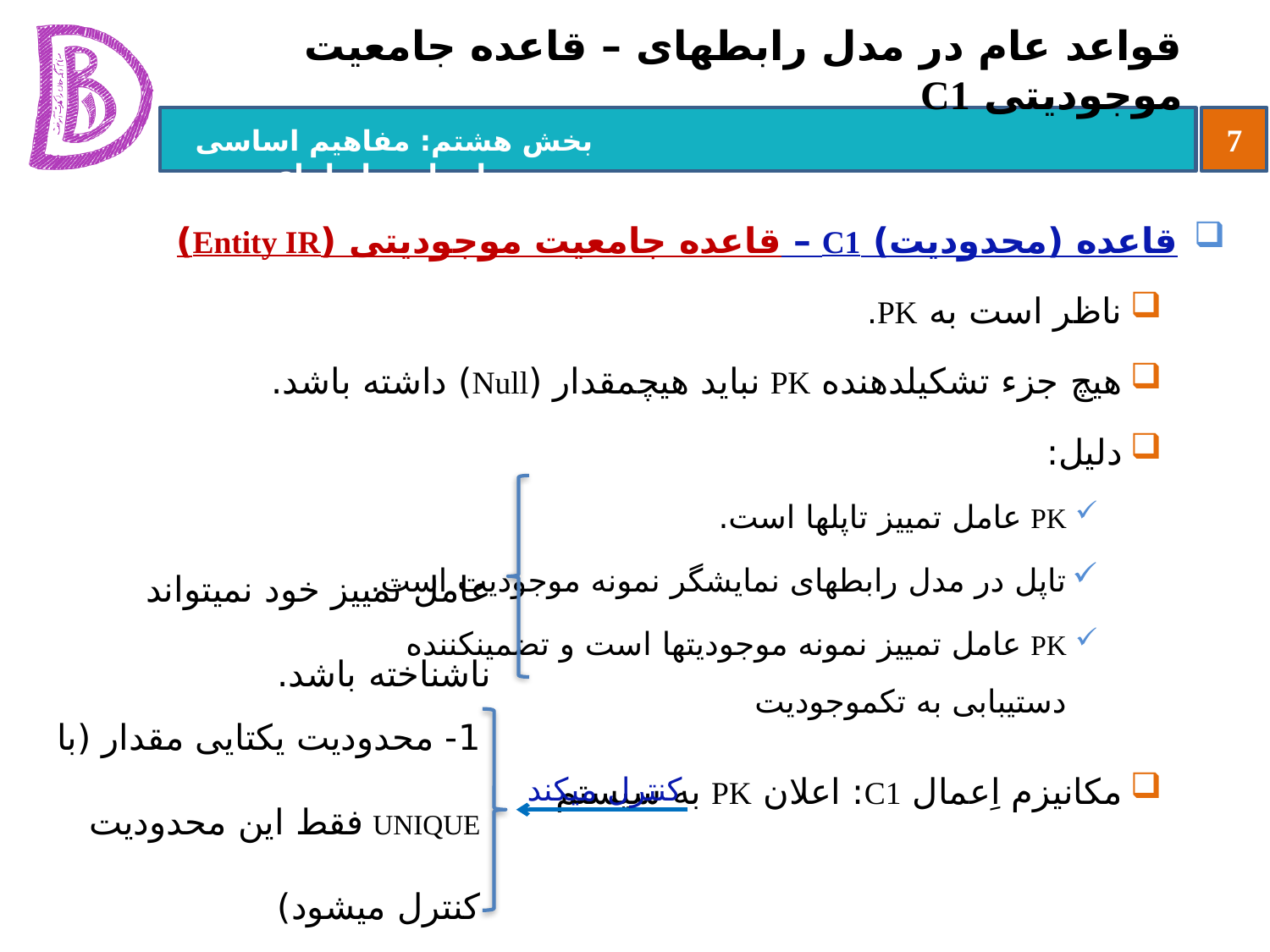

# قواعد عام در مدل رابطه‏ای – قاعده جامعیت موجودیتی C1
قاعده (محدودیت) C1 – قاعده جامعیت موجودیتی (Entity IR)
ناظر است به PK.
هیچ جزء تشکیل‏دهنده PK نباید هیچ‏مقدار (Null) داشته باشد.
دلیل:
PK عامل تمییز تاپل‏ها است.
تاپل در مدل رابطه‏ای نمایشگر نمونه موجودیت است.
PK عامل تمییز نمونه موجودیت‏ها است و تضمین‏کننده
دستیبابی به تک‏موجودیت
مکانیزم اِعمال C1: اعلان PK به سیستم

عامل تمییز خود نمی‏تواند ناشناخته باشد.
1- محدودیت یکتایی مقدار (با UNIQUE فقط این محدودیت کنترل می‏شود)
2- محدودیت هیچ‏مقدارناپذیری

کنترل می‏کند